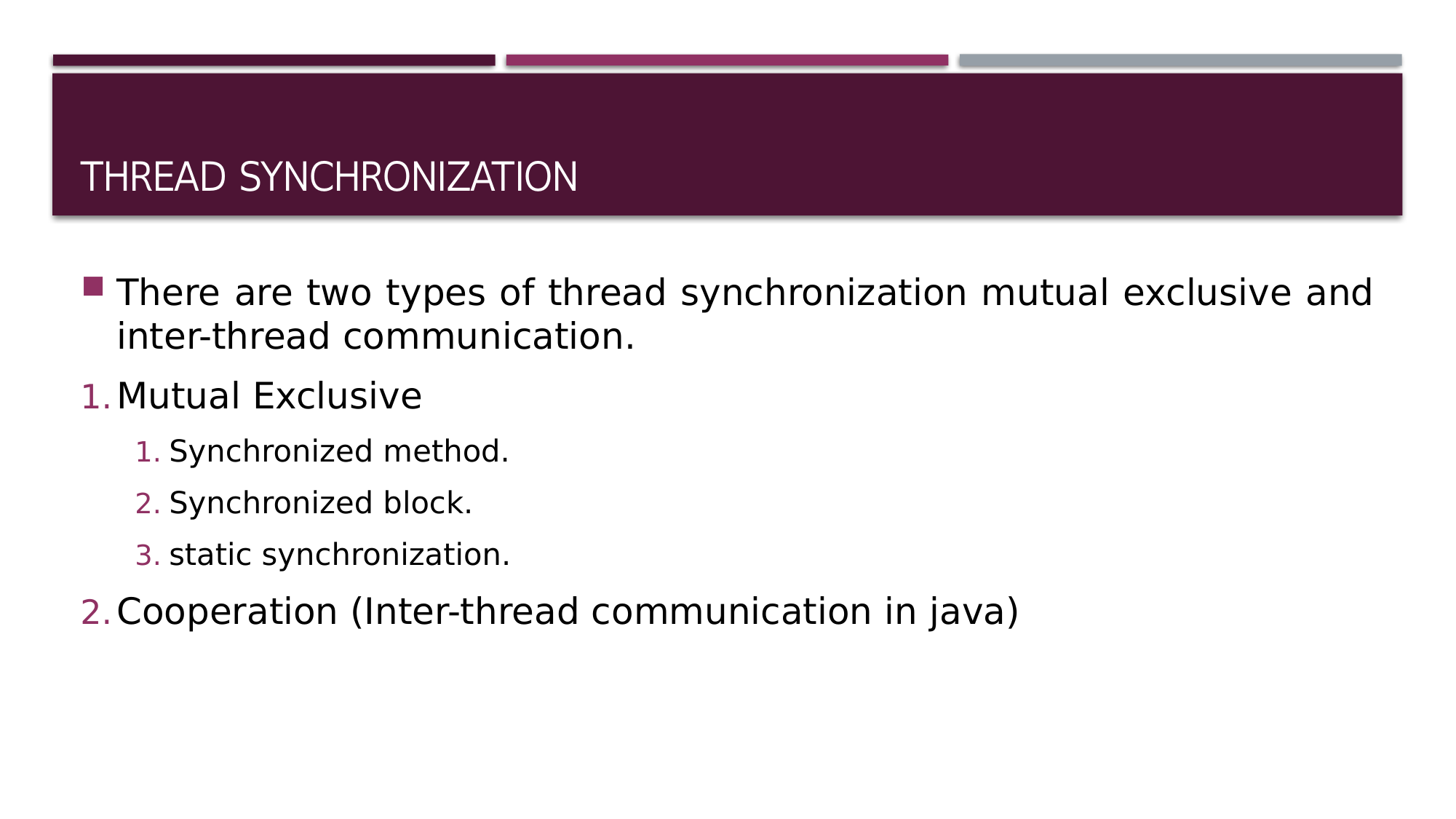

# Thread synchronization
There are two types of thread synchronization mutual exclusive and inter-thread communication.
Mutual Exclusive
Synchronized method.
Synchronized block.
static synchronization.
Cooperation (Inter-thread communication in java)